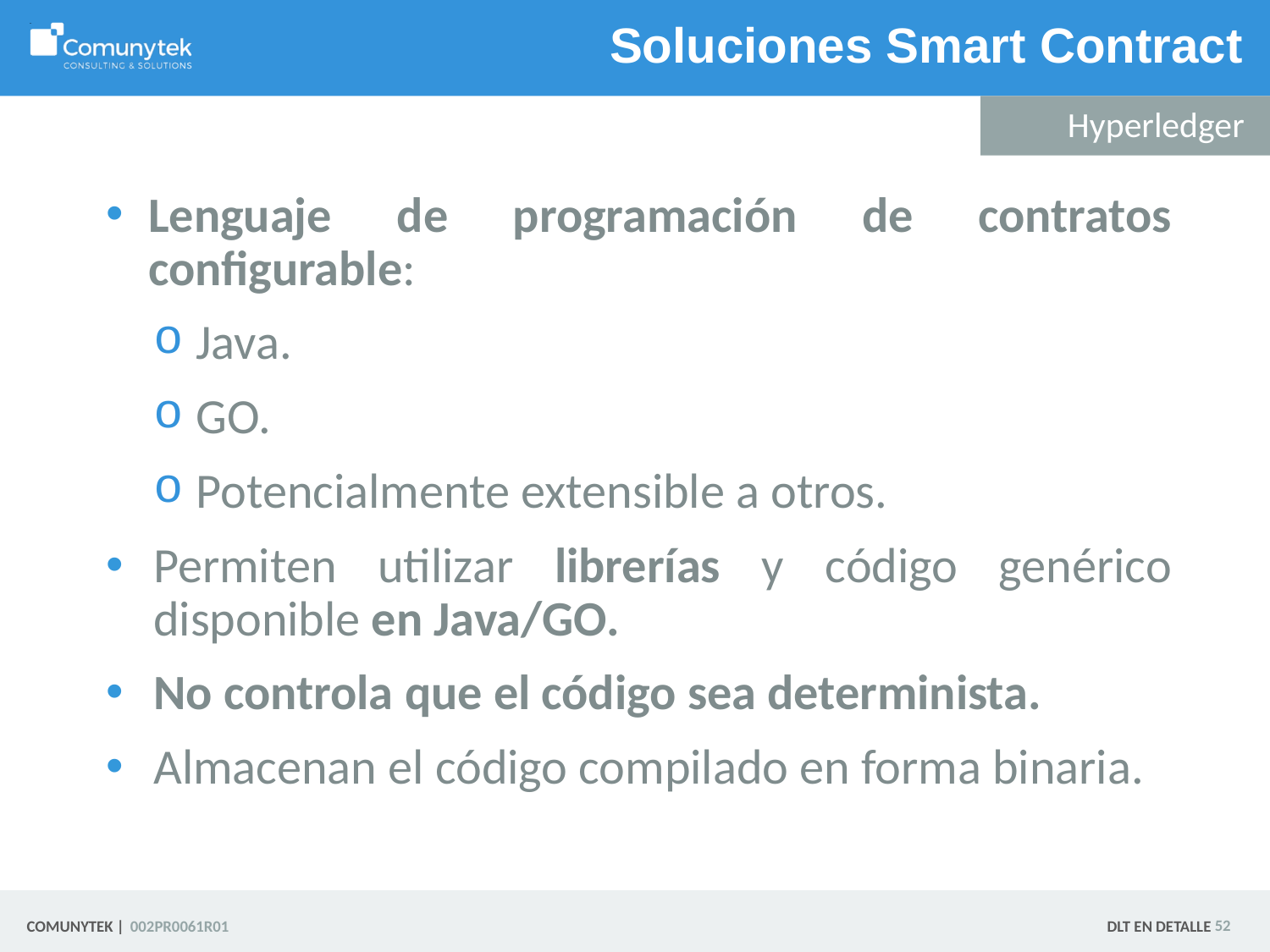

# Soluciones Smart Contract
Hyperledger
Lenguaje de programación de contratos configurable:
Java.
GO.
Potencialmente extensible a otros.
Permiten utilizar librerías y código genérico disponible en Java/GO.
No controla que el código sea determinista.
Almacenan el código compilado en forma binaria.

 52